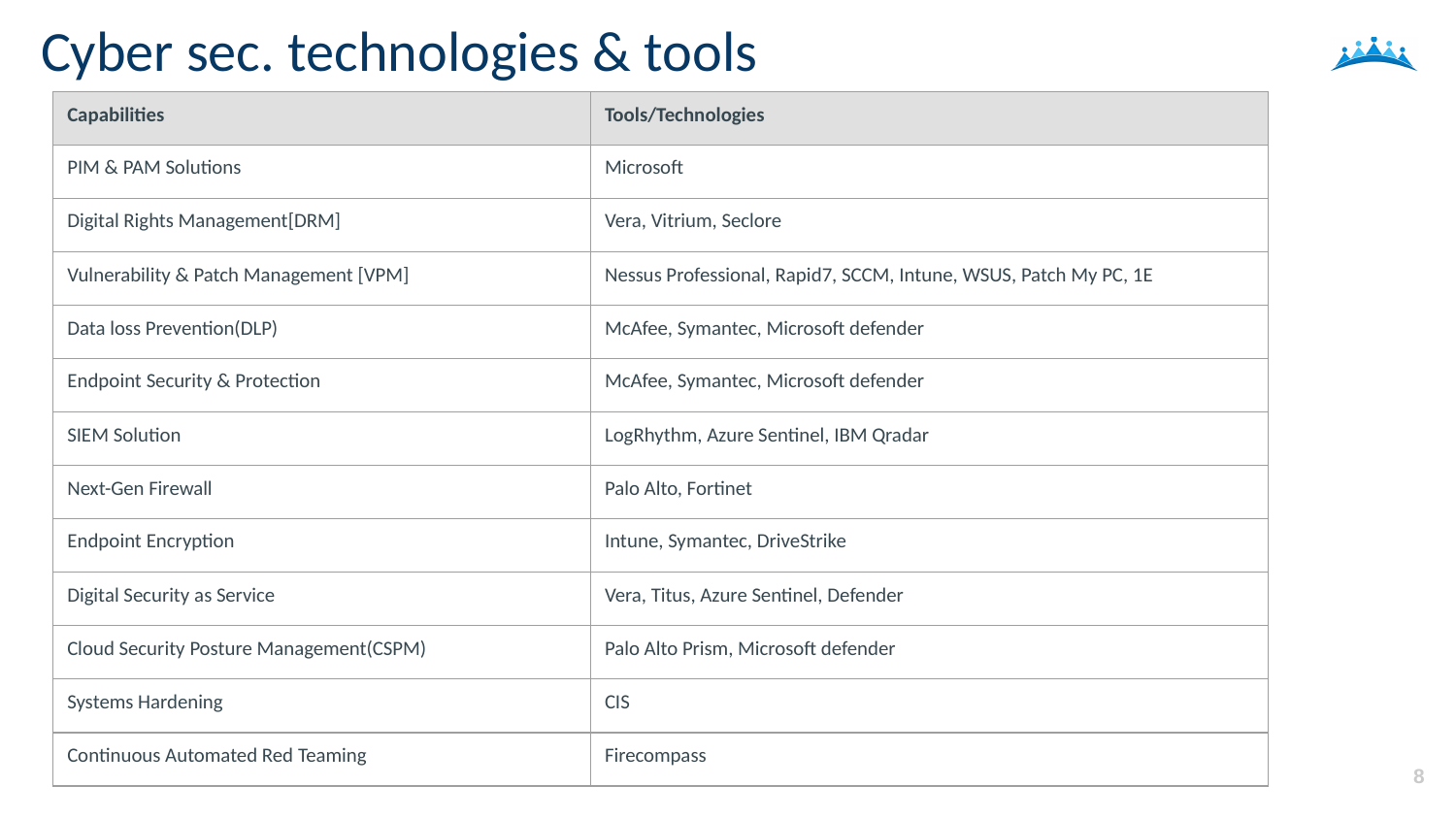

Cyber sec. technologies & tools
| Capabilities | Tools/Technologies |
| --- | --- |
| PIM & PAM Solutions | Microsoft |
| Digital Rights Management[DRM] | Vera, Vitrium, Seclore |
| Vulnerability & Patch Management [VPM] | Nessus Professional, Rapid7, SCCM, Intune, WSUS, Patch My PC, 1E |
| Data loss Prevention(DLP) | McAfee, Symantec, Microsoft defender |
| Endpoint Security & Protection | McAfee, Symantec, Microsoft defender |
| SIEM Solution | LogRhythm, Azure Sentinel, IBM Qradar |
| Next-Gen Firewall | Palo Alto, Fortinet |
| Endpoint Encryption | Intune, Symantec, DriveStrike |
| Digital Security as Service | Vera, Titus, Azure Sentinel, Defender |
| Cloud Security Posture Management(CSPM) | Palo Alto Prism, Microsoft defender |
| Systems Hardening | CIS |
| Continuous Automated Red Teaming | Firecompass |
8